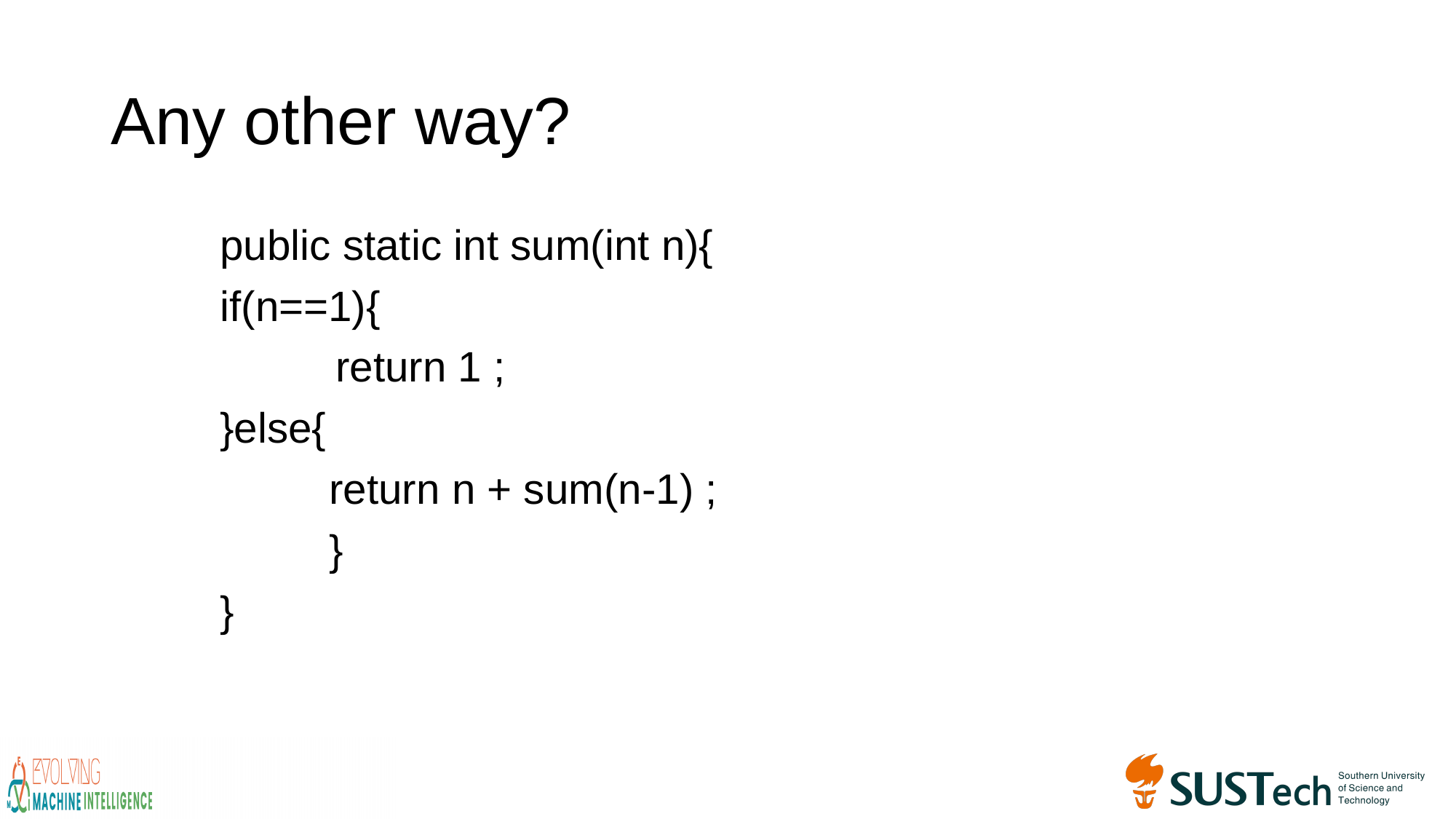

# Any other way?
	public static int sum(int n){
	if(n==1){
                   return 1 ;
	}else{
		return n + sum(n-1) ;
		}
	}